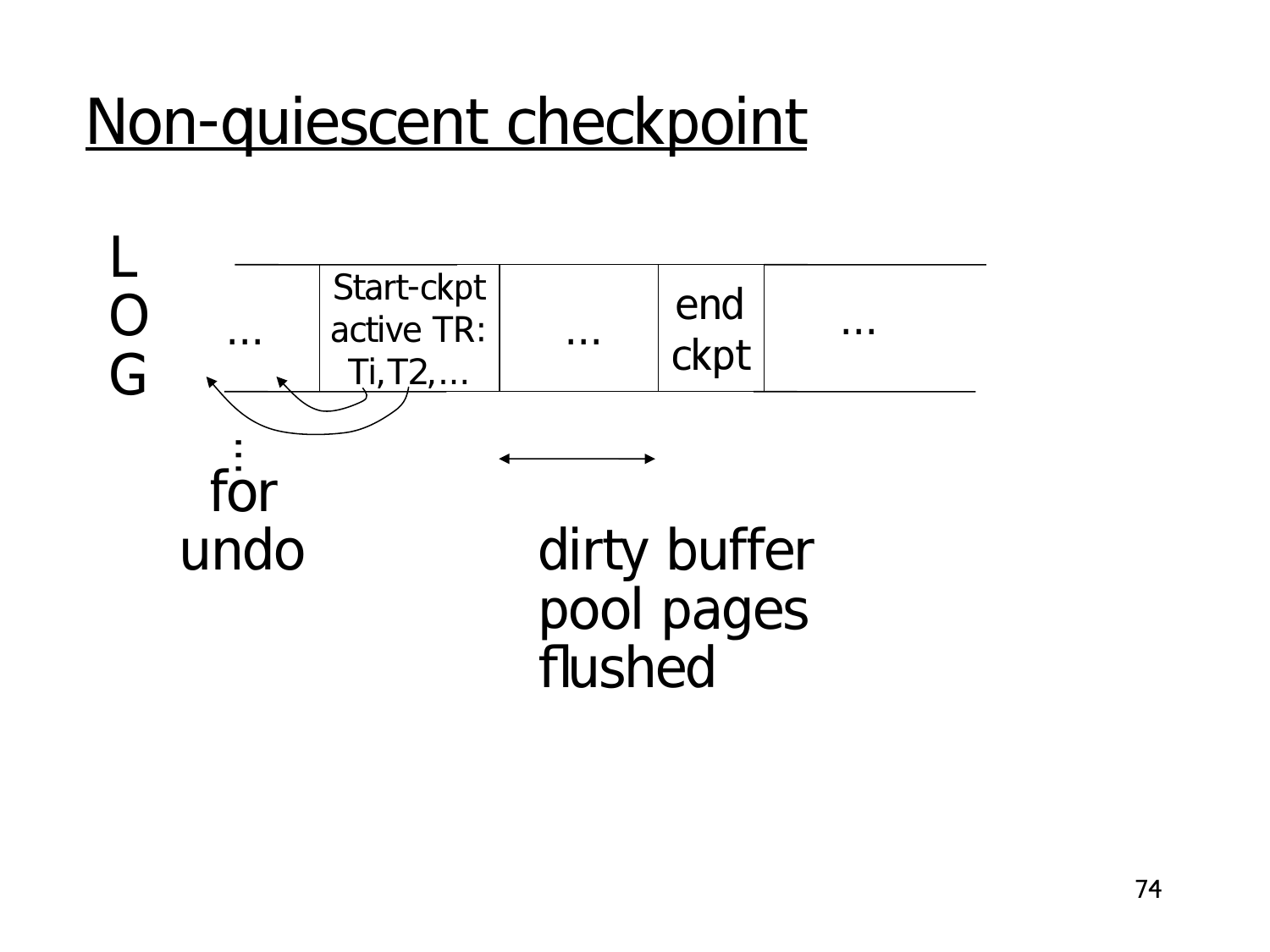

# Non-quiescent checkpoint
L
O
G

	   for
    undo		dirty buffer
				pool pages
				flushed

Start-ckpt
active TR:
Ti,T2,...

end
ckpt

...
...
...

...

74